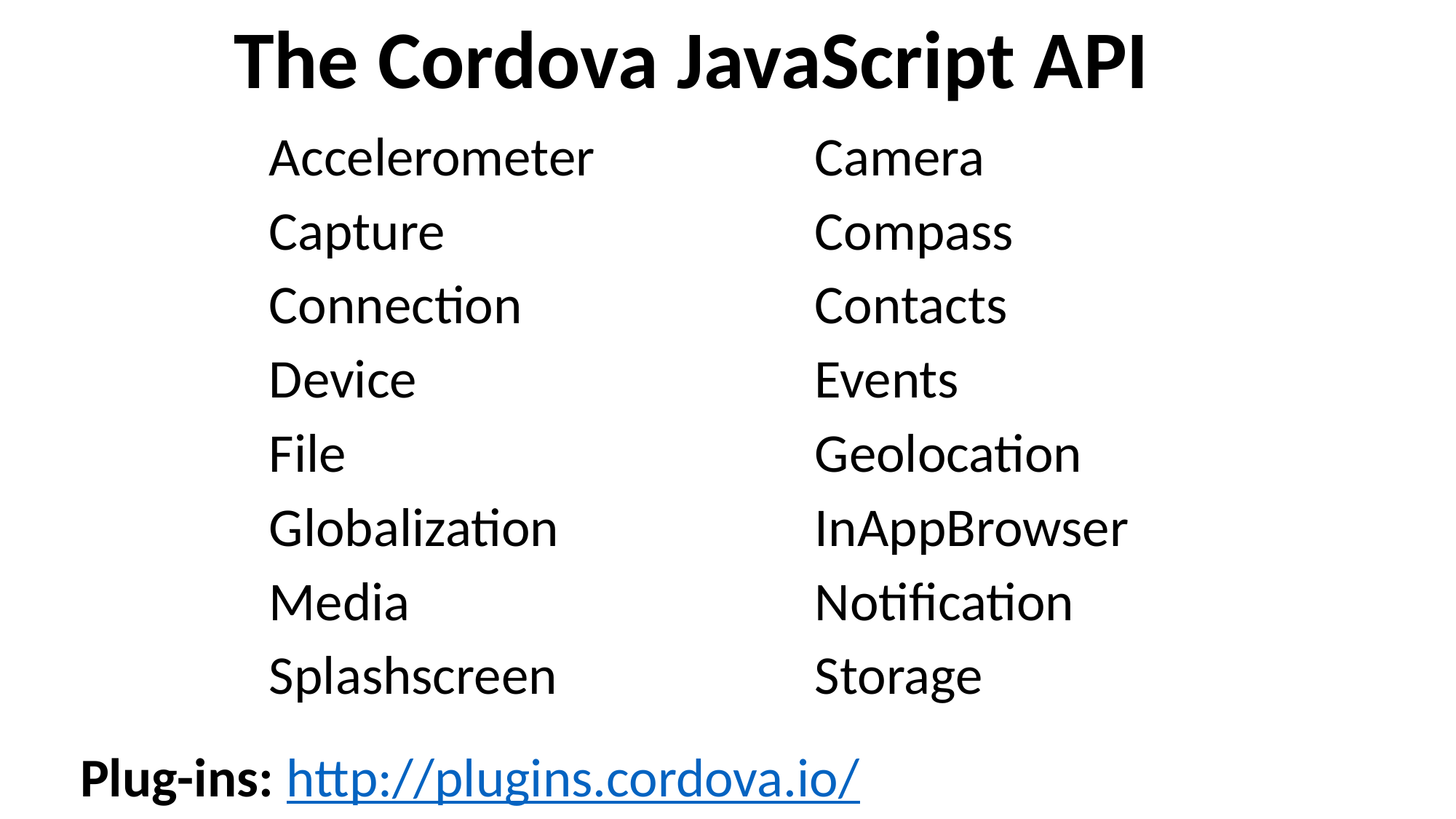

The Cordova JavaScript API
Accelerometer			Camera
Capture				Compass
Connection			Contacts
Device				Events
File					Geolocation
Globalization			InAppBrowser
Media				Notification
Splashscreen			Storage
Plug-ins: http://plugins.cordova.io/